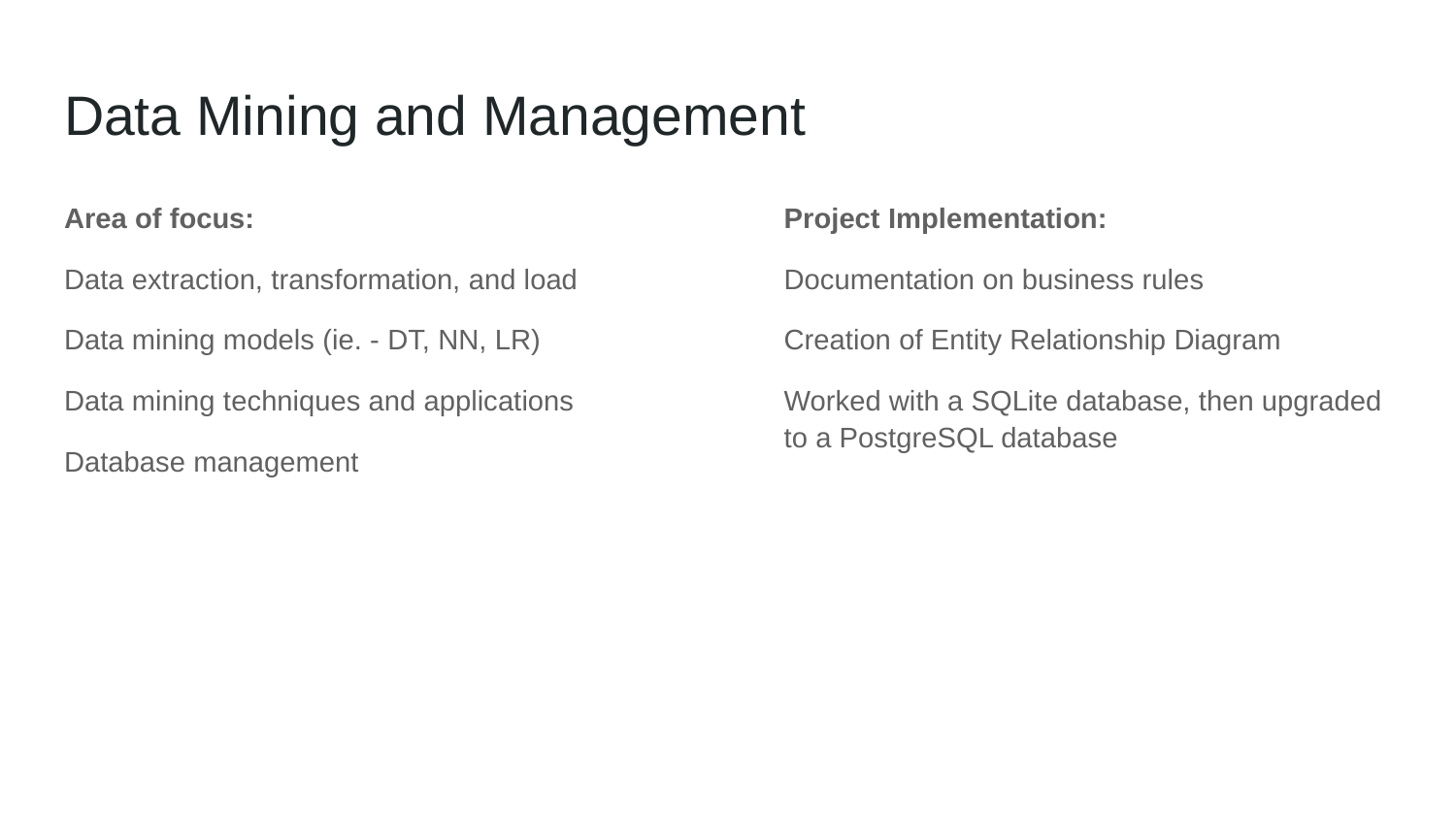

# Data Mining and Management
Area of focus:
Data extraction, transformation, and load
Data mining models (ie. - DT, NN, LR)
Data mining techniques and applications
Database management

Project Implementation:
Documentation on business rules
Creation of Entity Relationship Diagram
Worked with a SQLite database, then upgraded to a PostgreSQL database